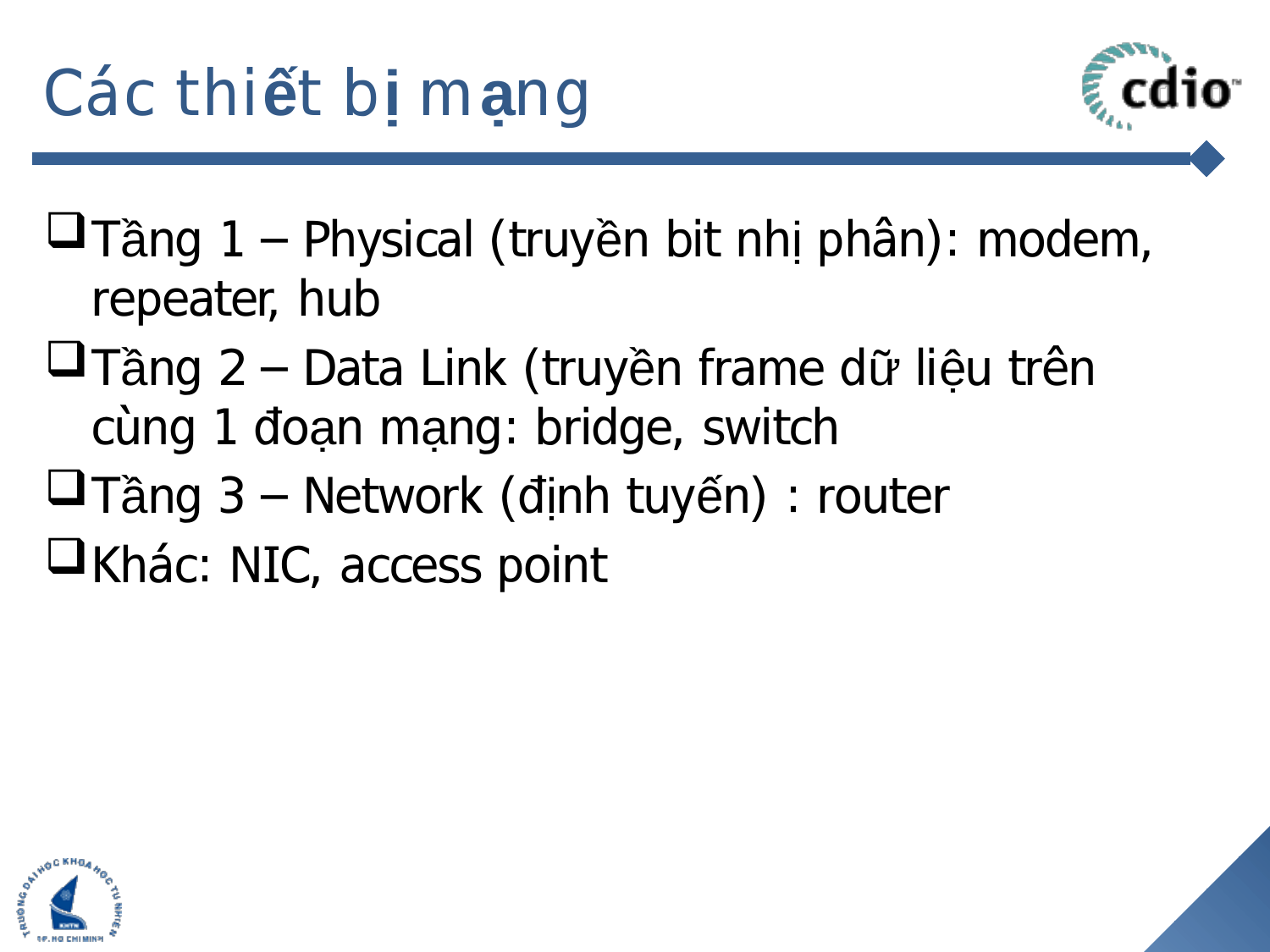

# Các thiết bị mạng
Tầng 1 – Physical (truyền bit nhị phân): modem, repeater, hub
Tầng 2 – Data Link (truyền frame dữ liệu trên cùng 1 đoạn mạng: bridge, switch
Tầng 3 – Network (định tuyến) : router
Khác: NIC, access point